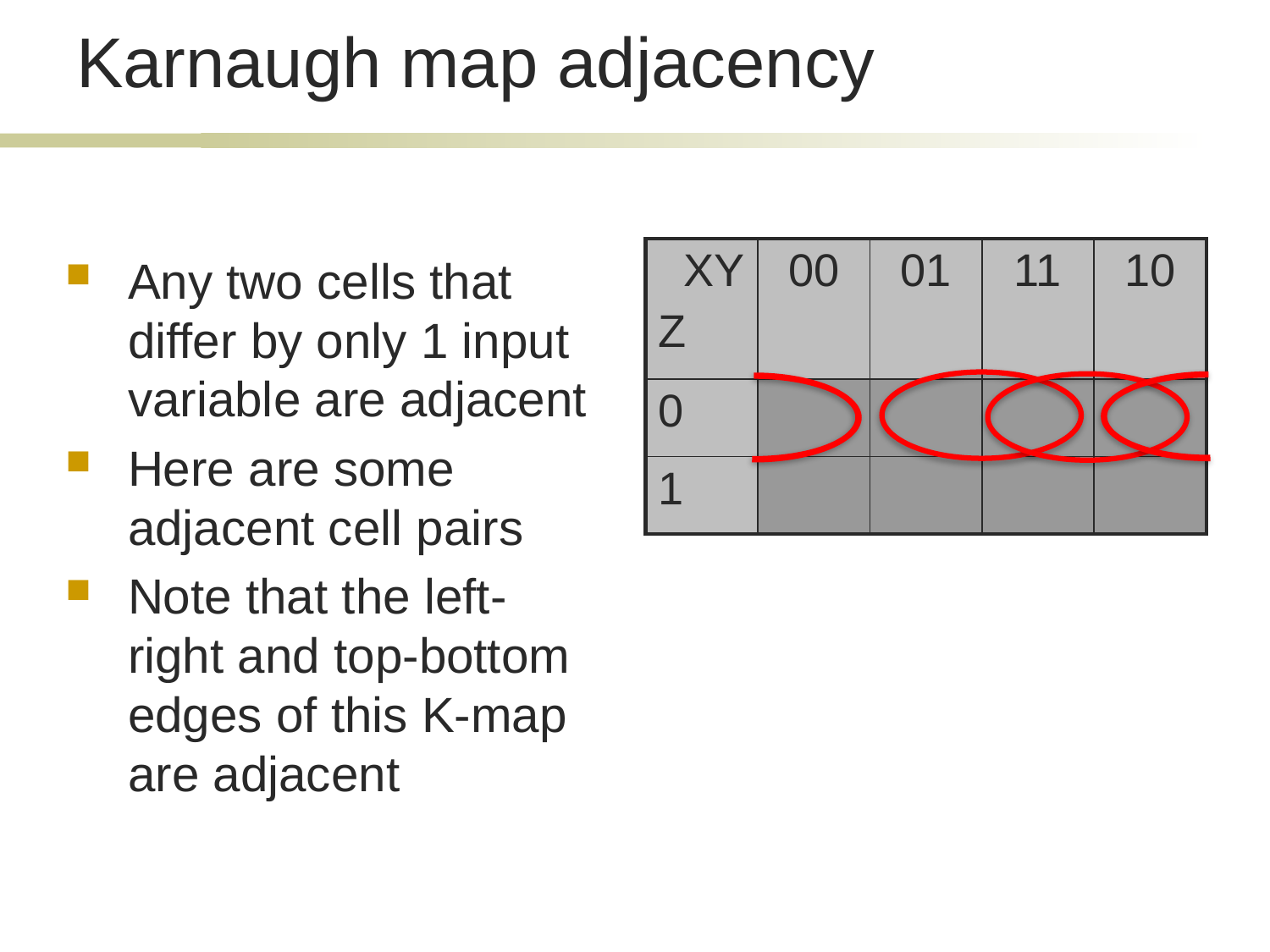

# Karnaugh map adjacency
| XY Z | 00 | 01 | 11 | 10 |
| --- | --- | --- | --- | --- |
| 0 |  |  |  |  |
| 1 |  |  |  |  |
Any two cells that differ by only 1 input variable are adjacent
Here are some adjacent cell pairs
Note that the left-right and top-bottom edges of this K-map are adjacent